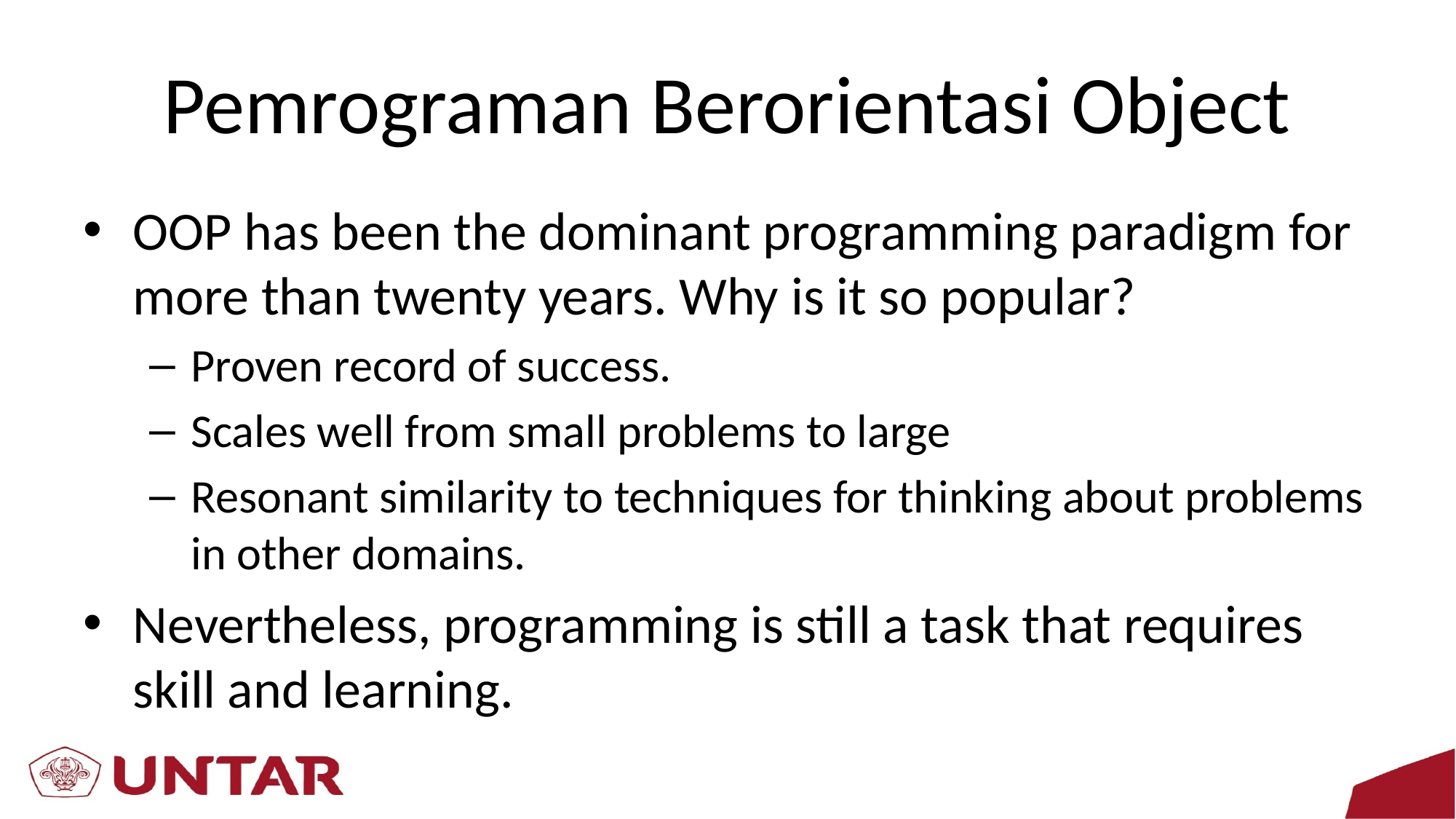

# Pemrograman Berorientasi Object
OOP has been the dominant programming paradigm for more than twenty years. Why is it so popular?
Proven record of success.
Scales well from small problems to large
Resonant similarity to techniques for thinking about problems in other domains.
Nevertheless, programming is still a task that requires skill and learning.